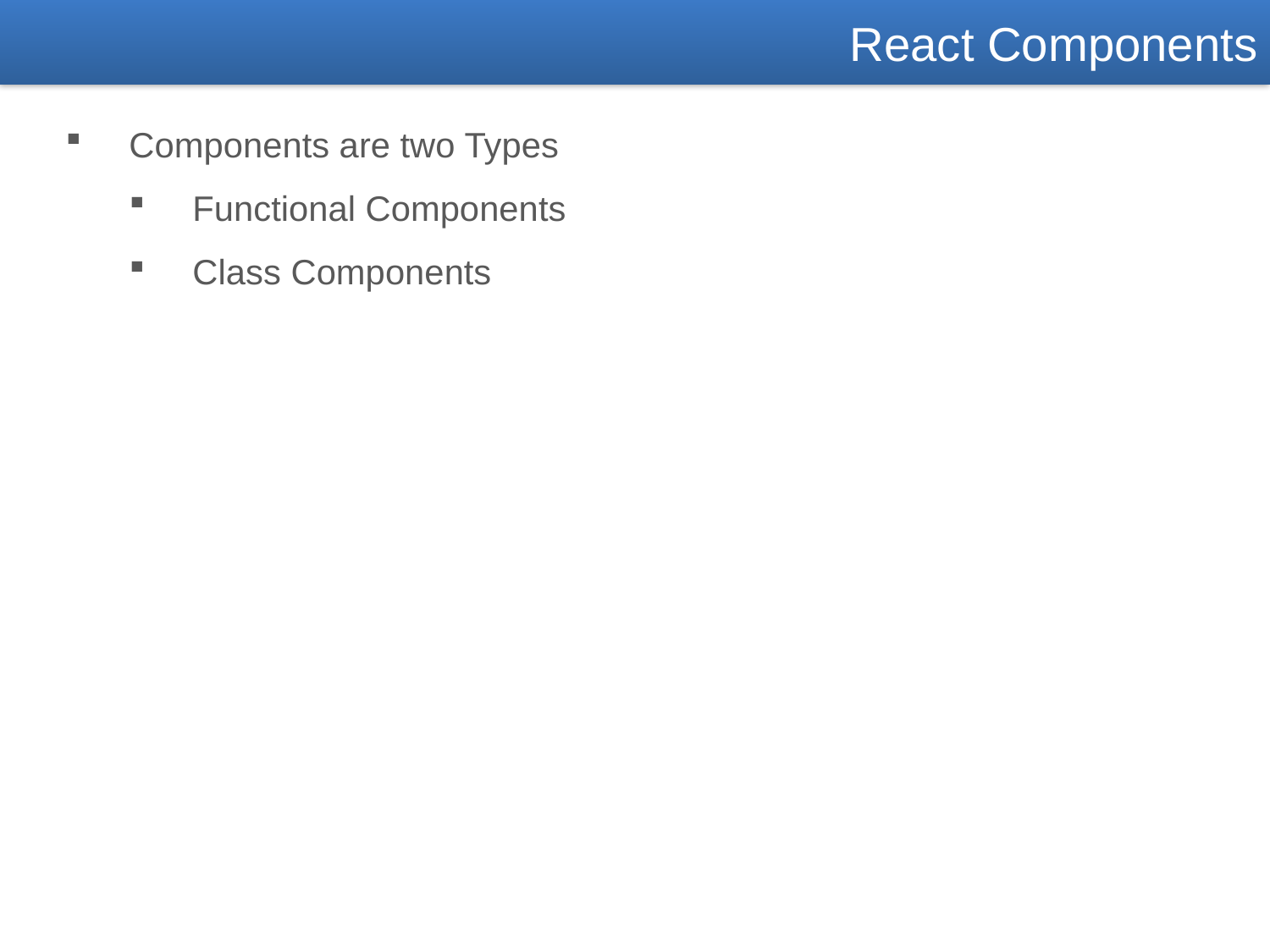

React Components
Components are two Types
Functional Components
Class Components